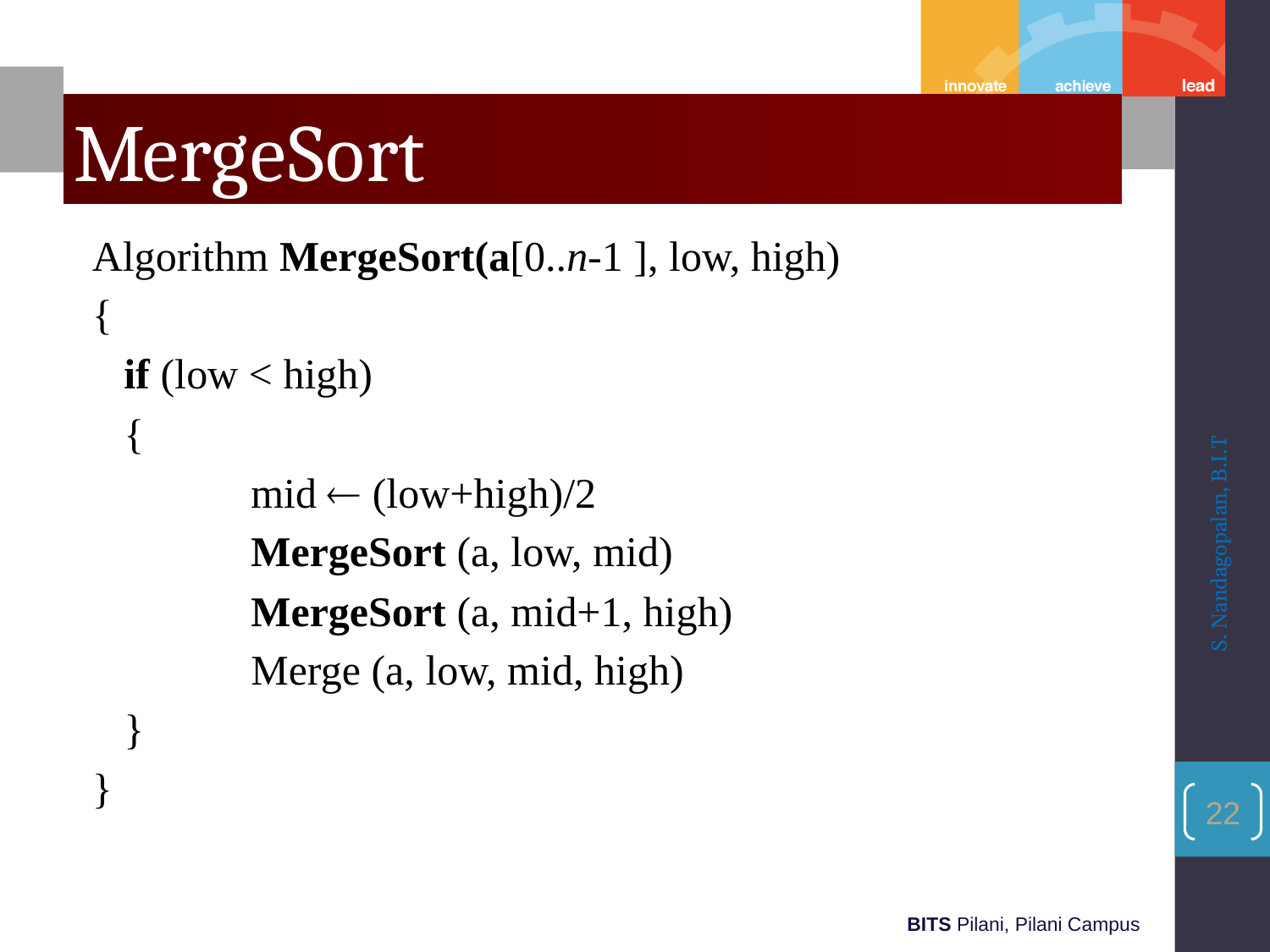

# MergeSort
Algorithm MergeSort(a[0..n-1 ], low, high)
{
	if (low < high)
	{
		mid ← (low+high)/2
		MergeSort (a, low, mid)
		MergeSort (a, mid+1, high)
		Merge (a, low, mid, high)
	}
}

S. Nandagopalan, B.I.T
22